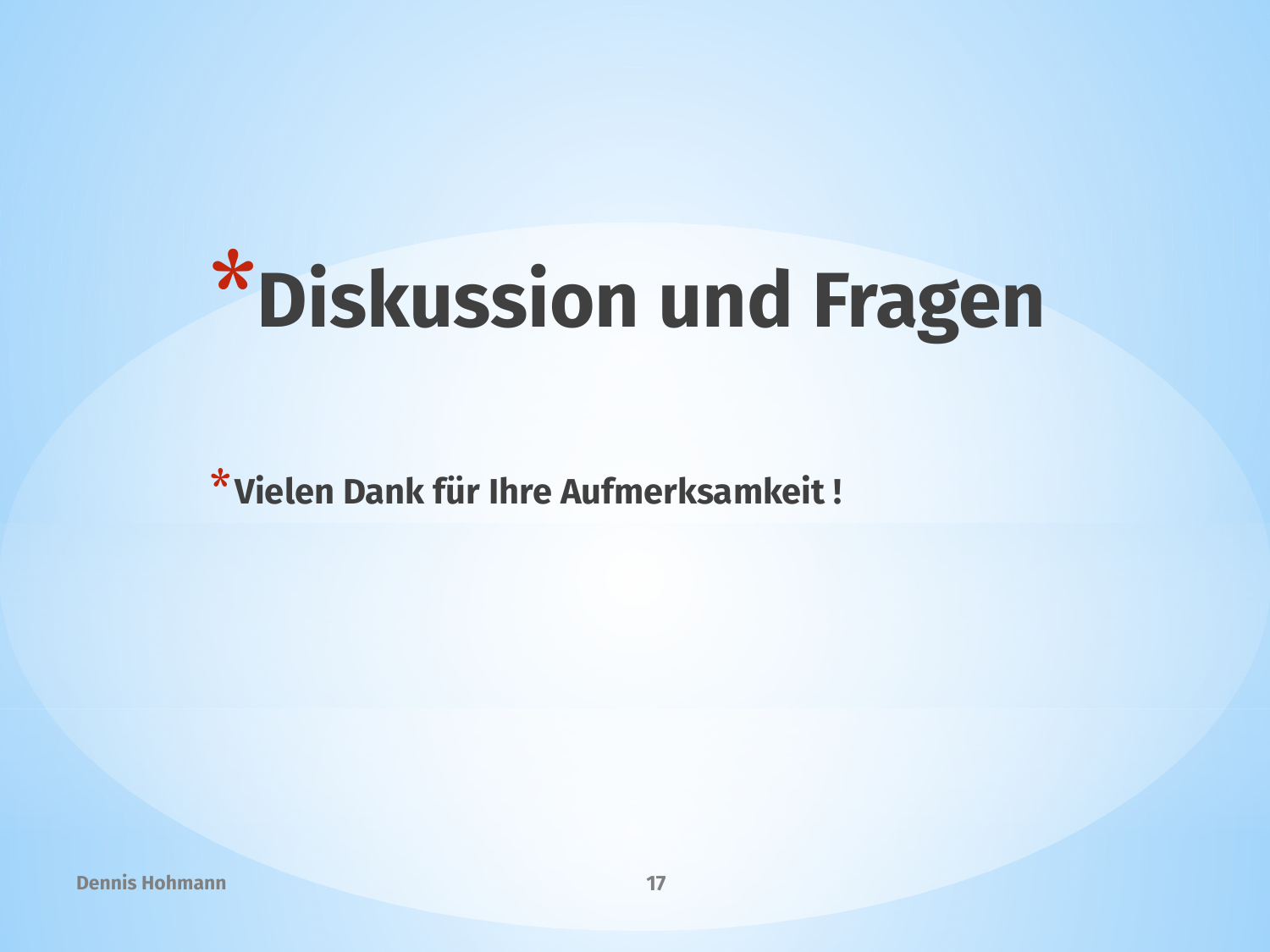

Diskussion und Fragen

Vielen Dank für Ihre Aufmerksamkeit !
Dennis Hohmann
17